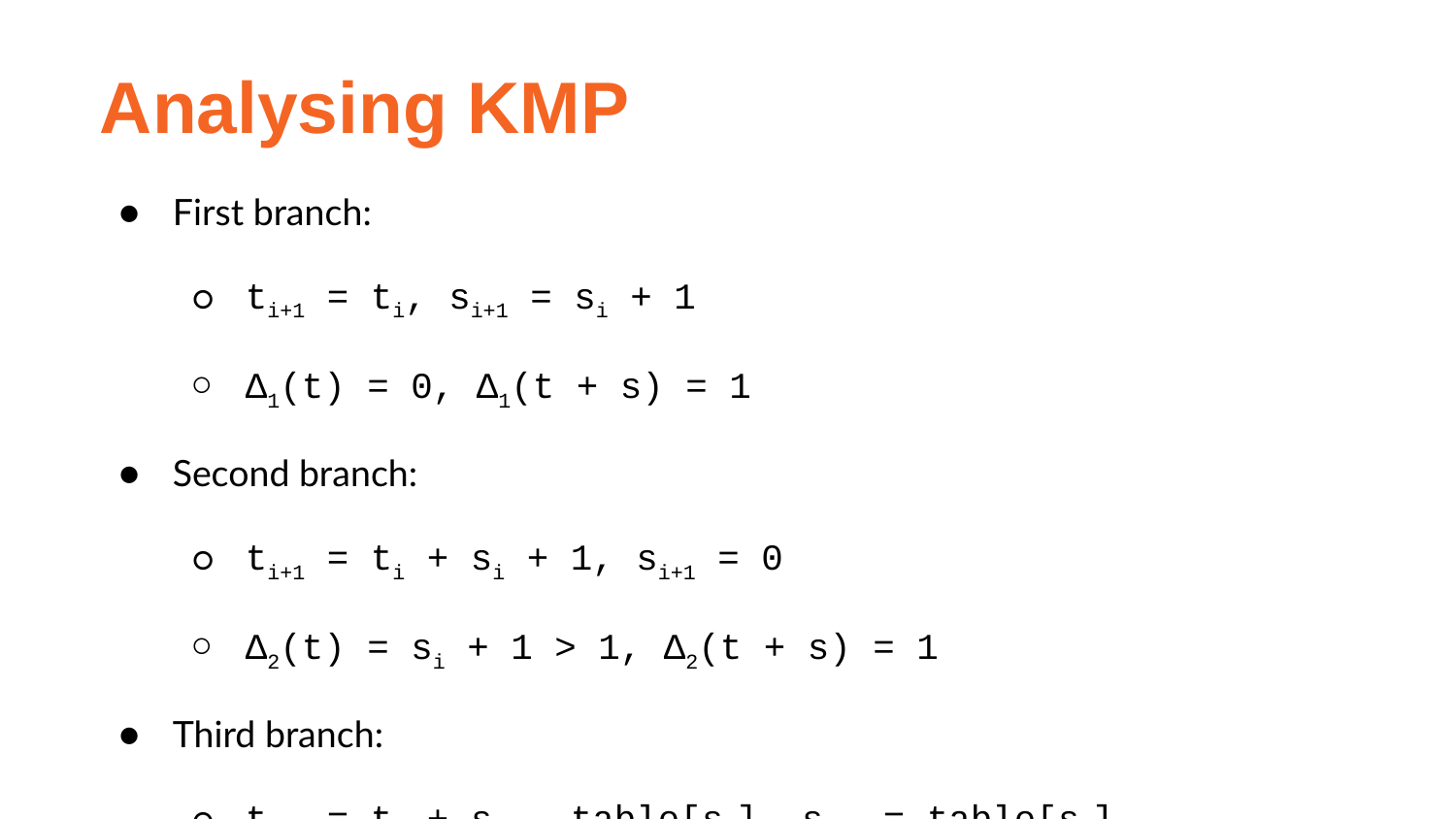

Analysing KMP
First branch:
ti+1 = ti, si+1 = si + 1
Δ1(t) = 0, Δ1(t + s) = 1
Second branch:
ti+1 = ti + si + 1, si+1 = 0
Δ2(t) = si + 1 > 1, Δ2(t + s) = 1
Third branch:
ti+1 = ti + si - table[si], si+1 = table[si]
Note si > table[si], so Δ3(t) > 0
Δ3(t + s) = 0